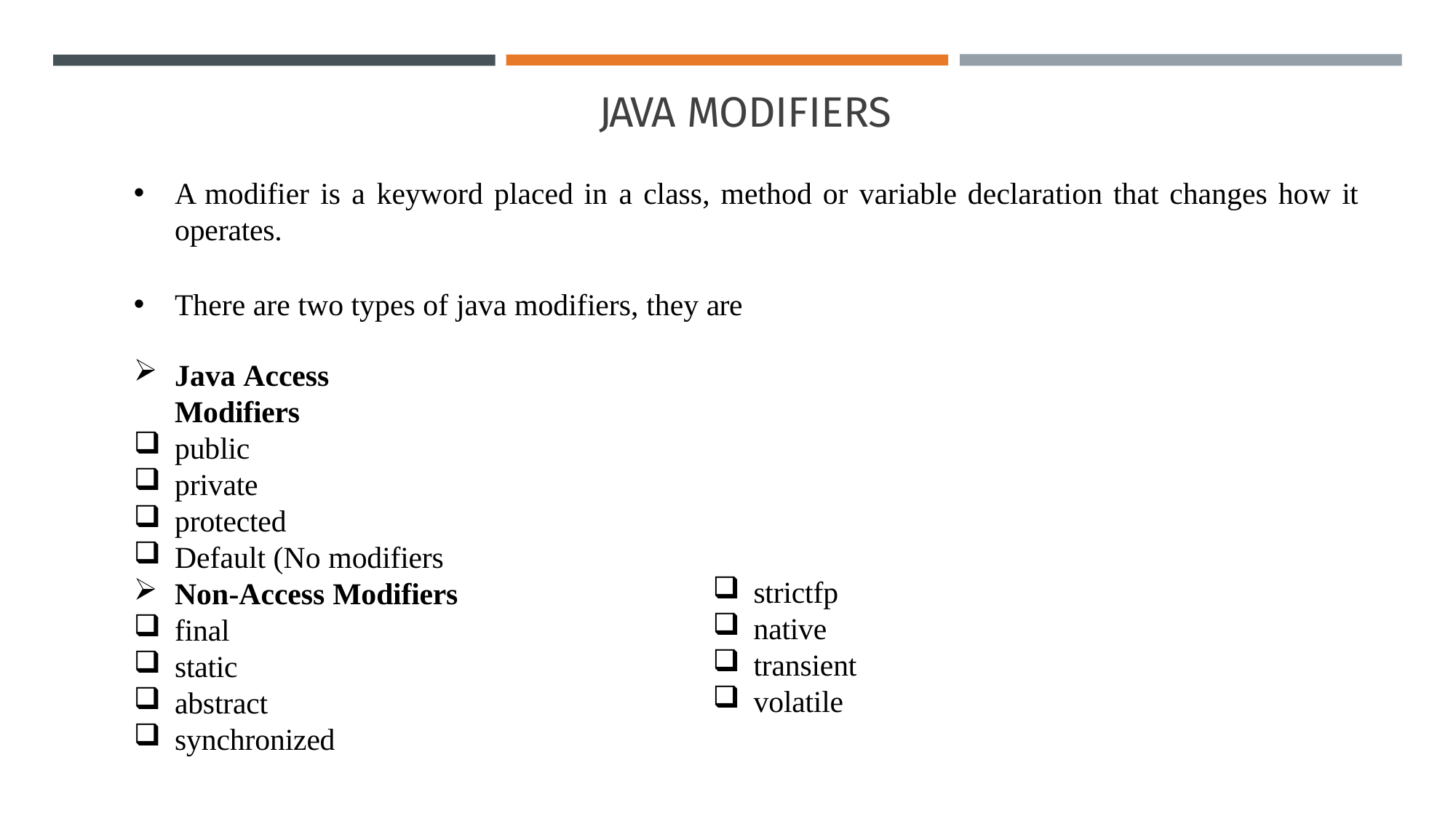

# JAVA MODIFIERS
A modifier is a keyword placed in a class, method or variable declaration that changes how it
operates.

There are two types of java modifiers, they are
Java Access Modifiers
public
private
protected
Default (No modifiers
Non-Access Modifiers
final
static
abstract
synchronized
strictfp
native
transient
volatile